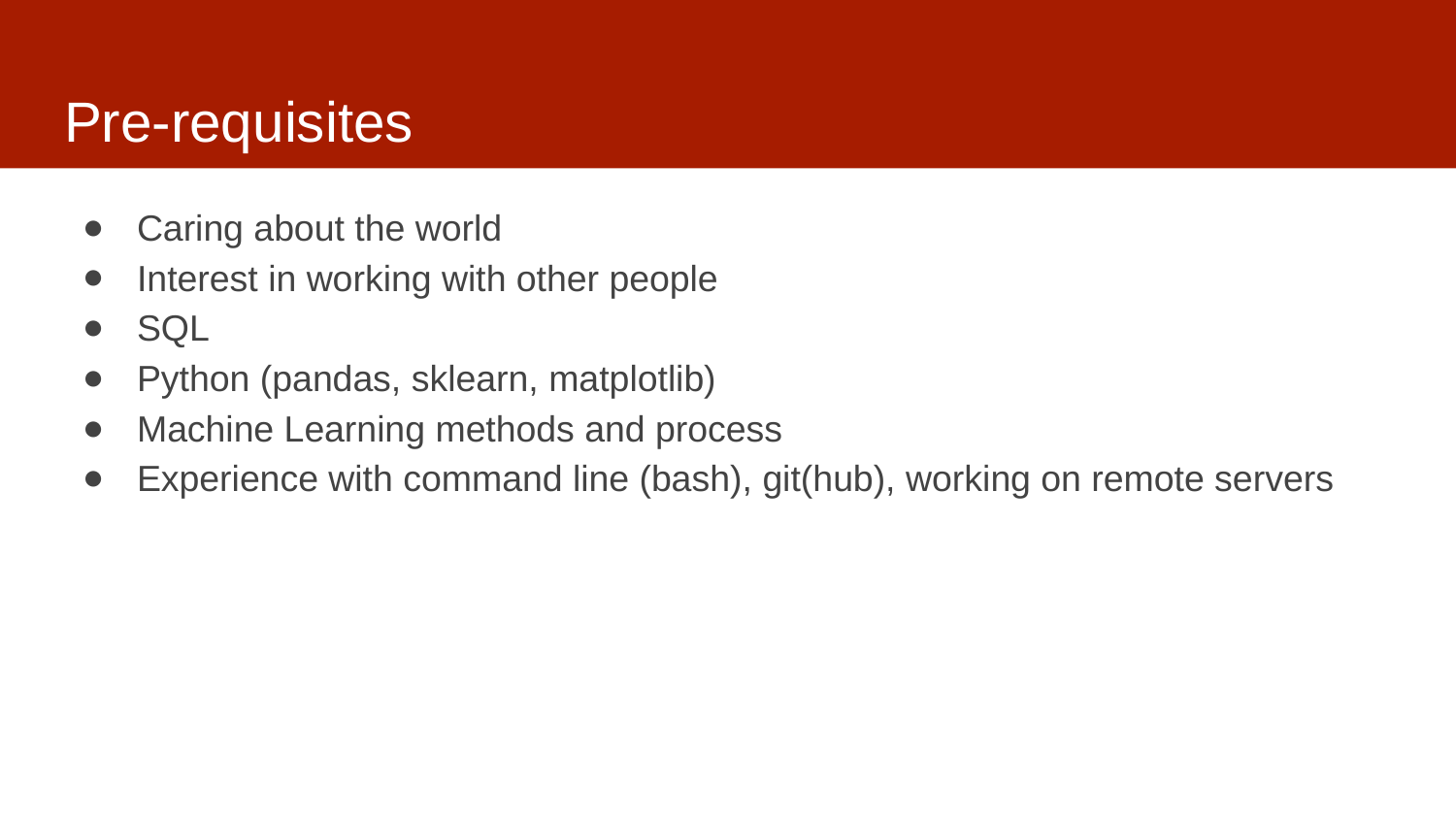

# Pre-requisites
Caring about the world
Interest in working with other people
SQL
Python (pandas, sklearn, matplotlib)
Machine Learning methods and process
Experience with command line (bash), git(hub), working on remote servers